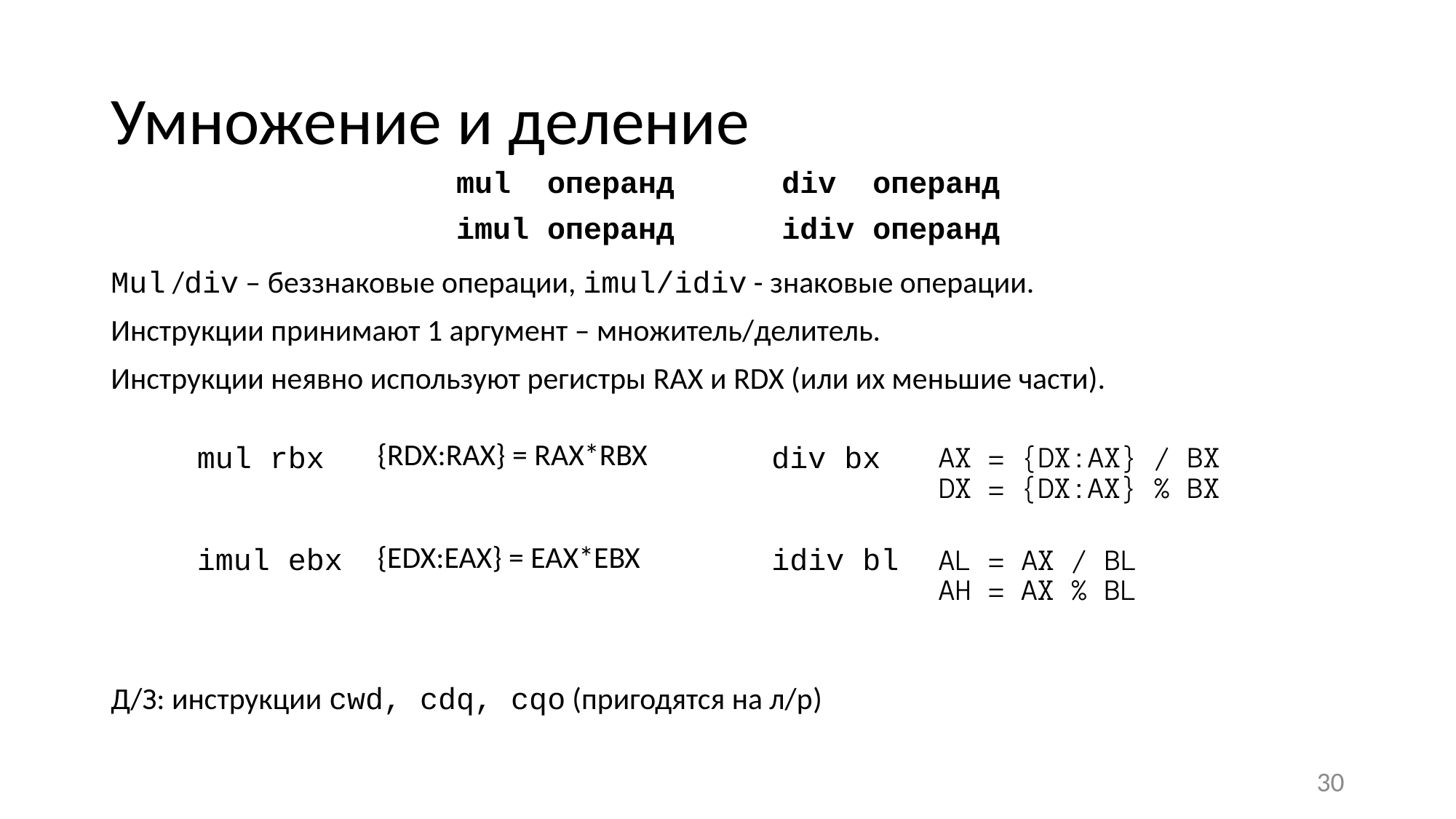

# Умножение и деление
mul  операнд
imul операнд
div  операнд
idiv операнд

Mul /div – беззнаковые операции, imul/idiv - знаковые операции.
Инструкции принимают 1 аргумент – множитель/делитель.
Инструкции неявно используют регистры RAX и RDX (или их меньшие части).

Д/З: инструкции cwd, cdq, cqo (пригодятся на л/р)
| mul rbx | {RDX:RAX} = RAX\*RBX |
| --- | --- |
| imul ebx | {EDX:EAX} = EAX\*EBX |
| div bx | AX = {DX:AX} / BX DX = {DX:AX} % BX |
| --- | --- |
| idiv bl | AL = AX / BL AH = AX % BL |
30